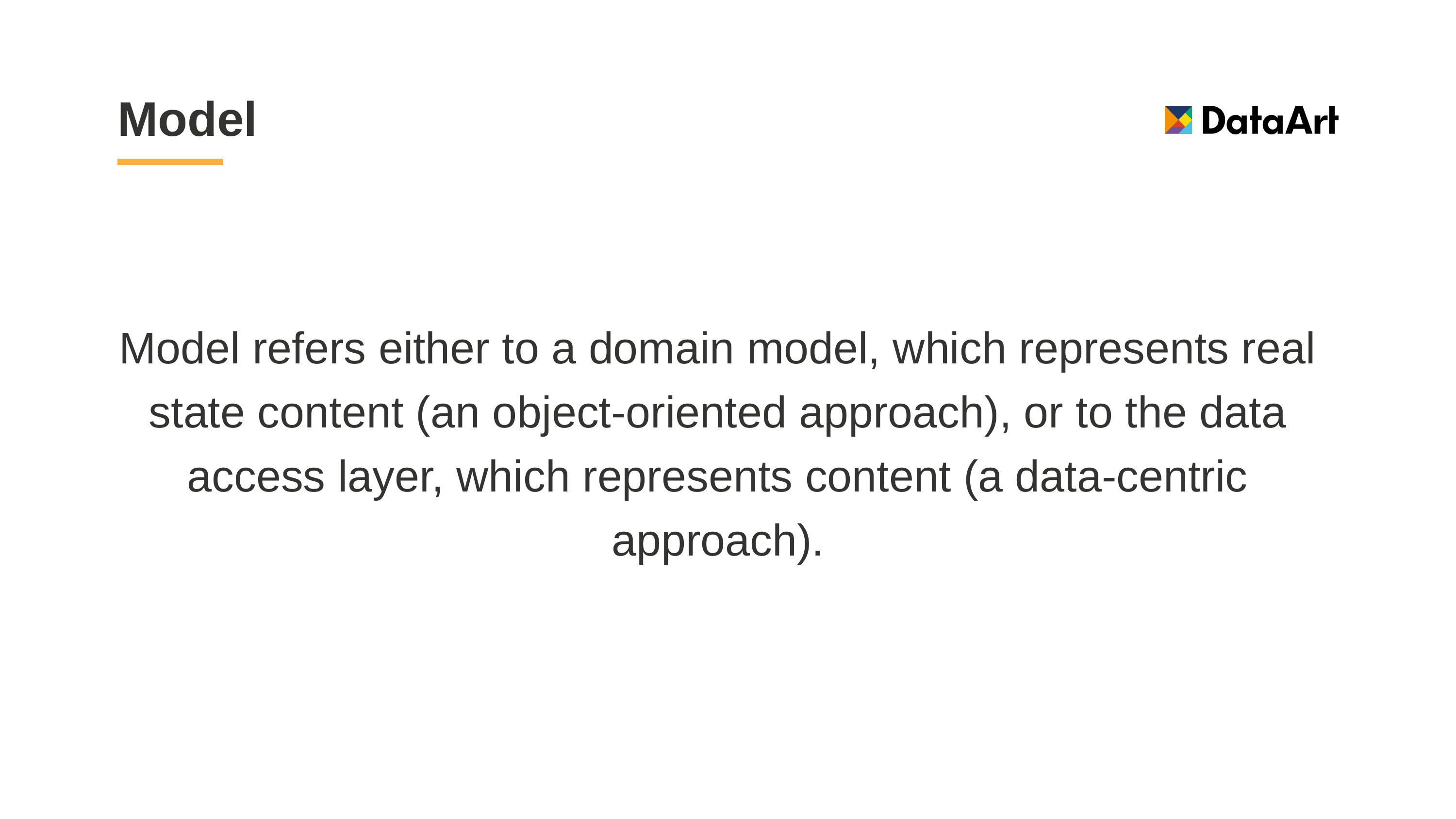

# Model
Model refers either to a domain model, which represents real state content (an object-oriented approach), or to the data access layer, which represents content (a data-centric approach).